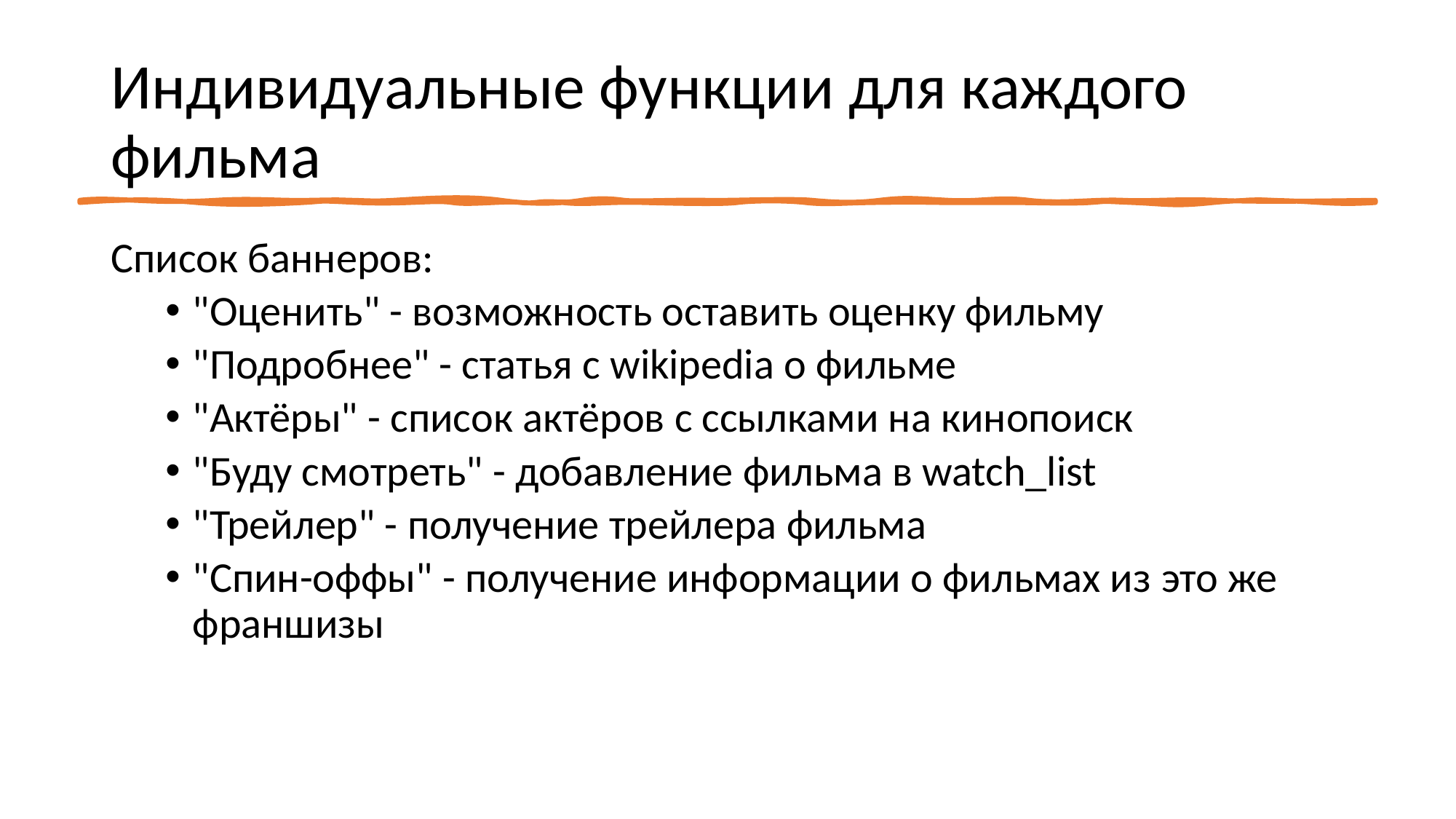

# Индивидуальные функции для каждого фильма

Список баннеров:
"Оценить" - возможность оставить оценку фильму
"Подробнее" - статья с wikipedia о фильме
"Актёры" - список актёров с ссылками на кинопоиск
"Буду смотреть" - добавление фильма в watch_list
"Трейлер" - получение трейлера фильма
"Спин-оффы" - получение информации о фильмах из это же франшизы